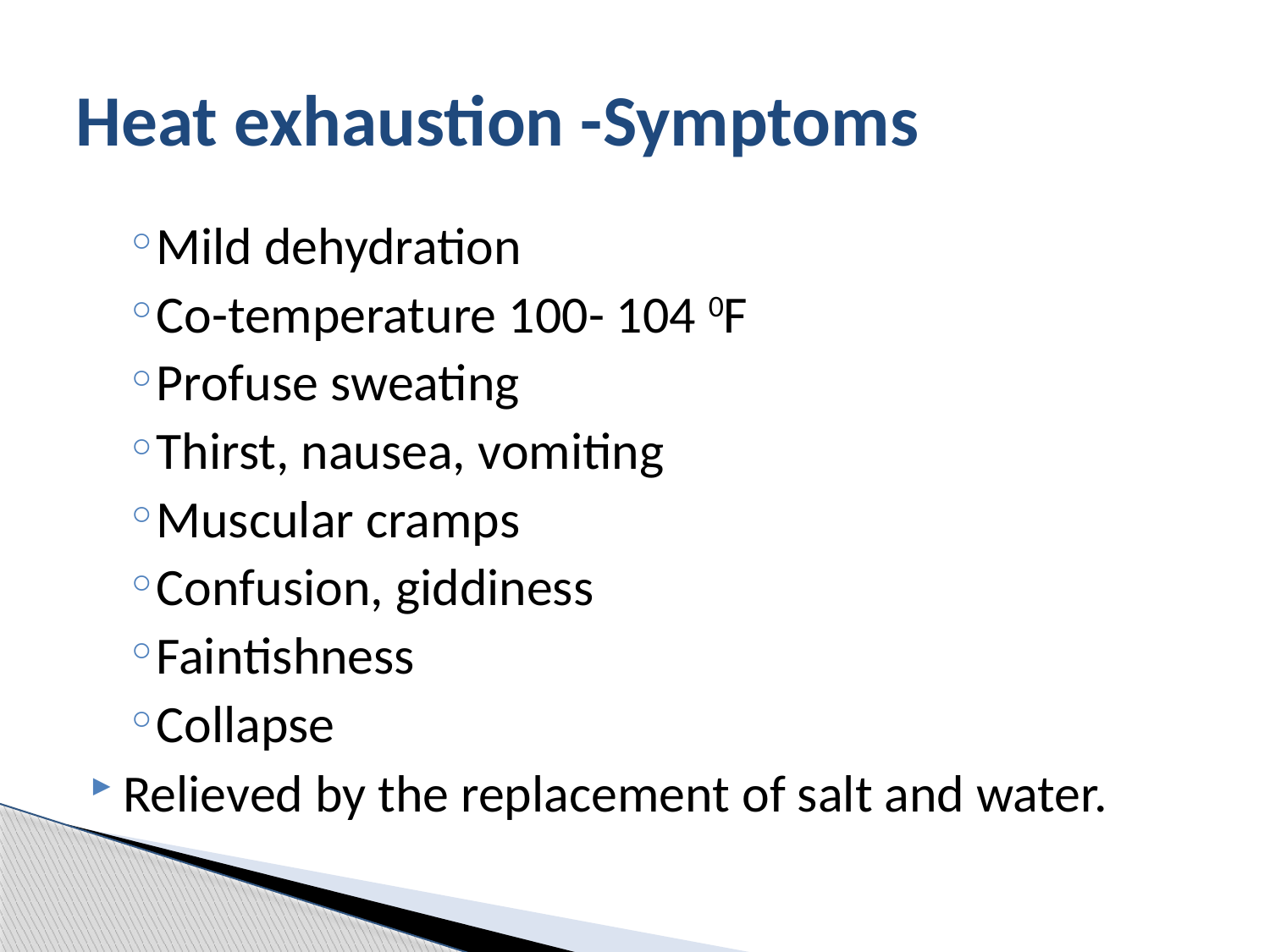

# Heat exhaustion -Symptoms
Mild dehydration
Co-temperature 100- 104 0F
Profuse sweating
Thirst, nausea, vomiting
Muscular cramps
Confusion, giddiness
Faintishness
Collapse
Relieved by the replacement of salt and water.